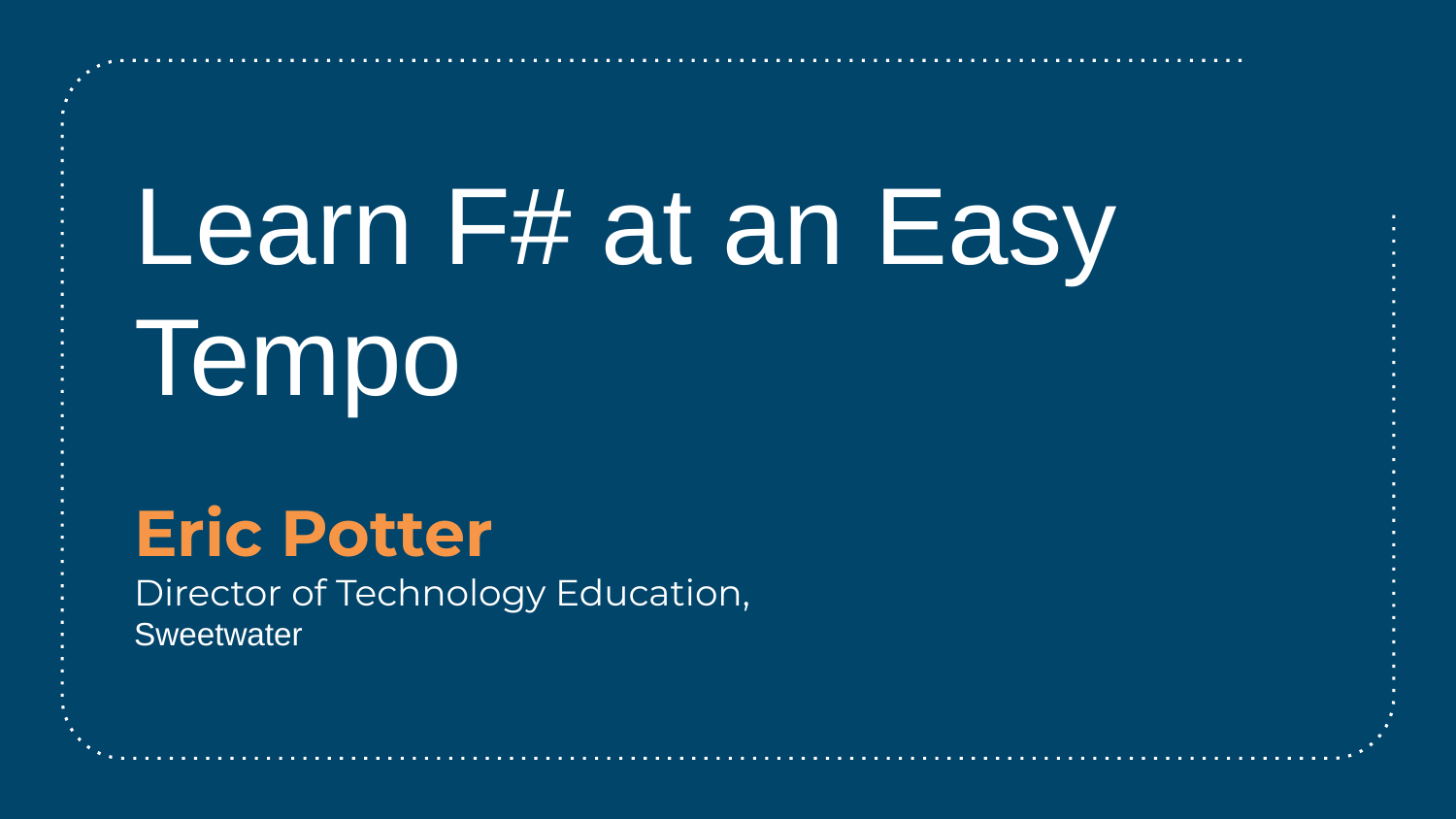

Learn F# at an Easy Tempo
Eric Potter
Director of Technology Education,
Sweetwater